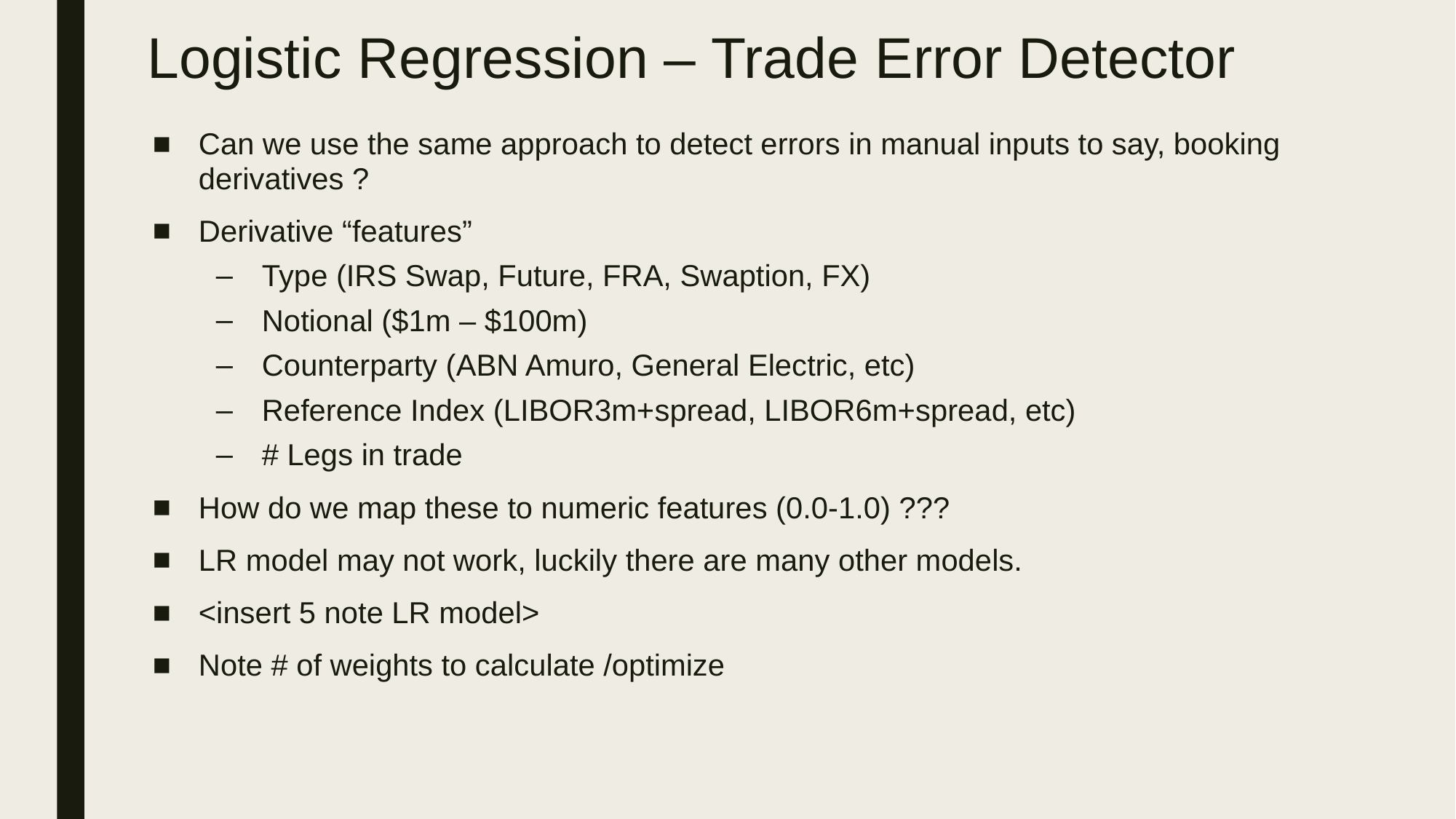

# Logistic Regression – Trade Error Detector
Can we use the same approach to detect errors in manual inputs to say, booking derivatives ?
Derivative “features”
Type (IRS Swap, Future, FRA, Swaption, FX)
Notional ($1m – $100m)
Counterparty (ABN Amuro, General Electric, etc)
Reference Index (LIBOR3m+spread, LIBOR6m+spread, etc)
# Legs in trade
How do we map these to numeric features (0.0-1.0) ???
LR model may not work, luckily there are many other models.
<insert 5 note LR model>
Note # of weights to calculate /optimize